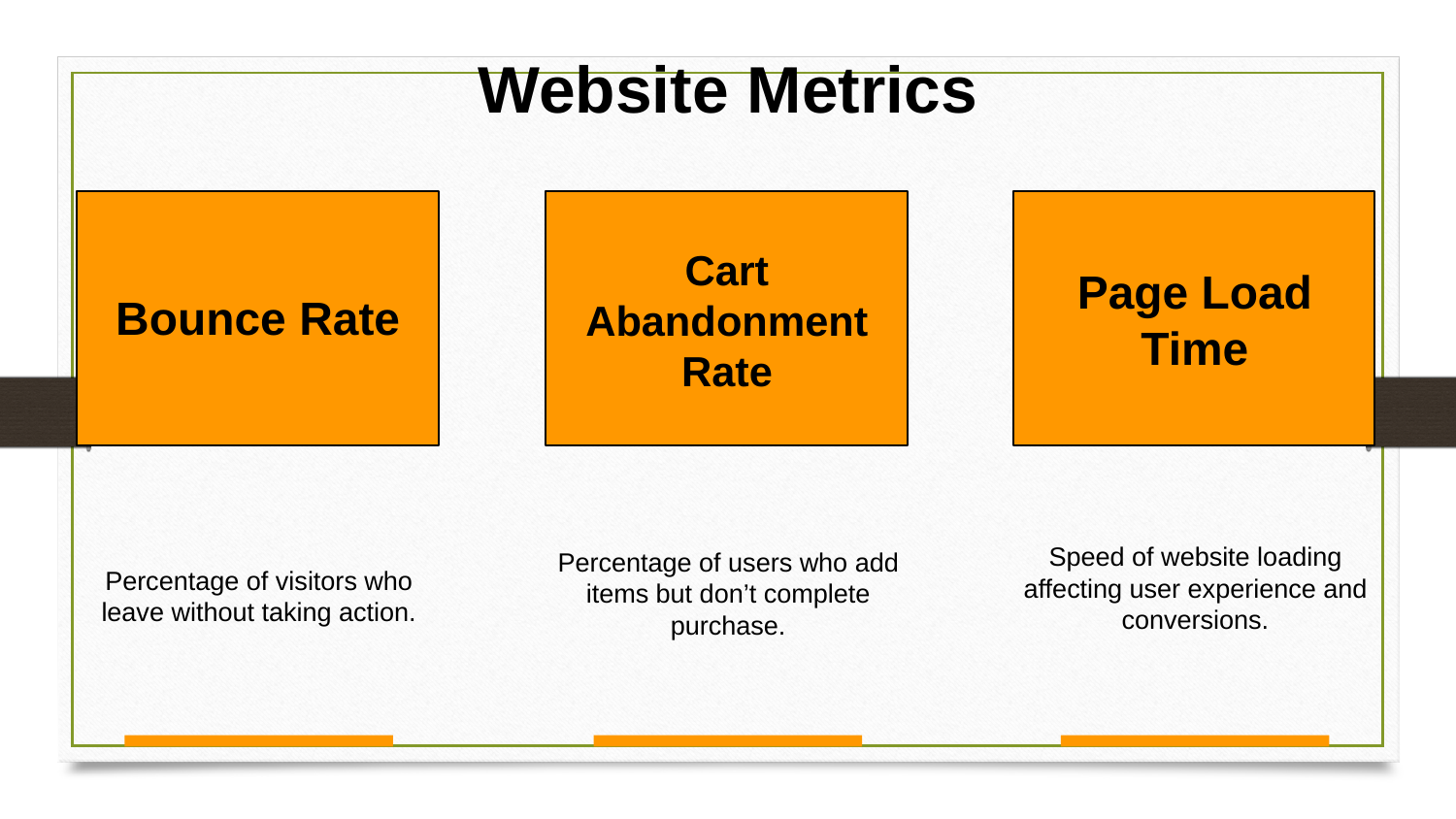

Website Metrics

Bounce Rate
Page Load Time
Cart Abandonment Rate
Speed of website loading affecting user experience and conversions.
Percentage of visitors who leave without taking action.
Percentage of users who add items but don’t complete purchase.